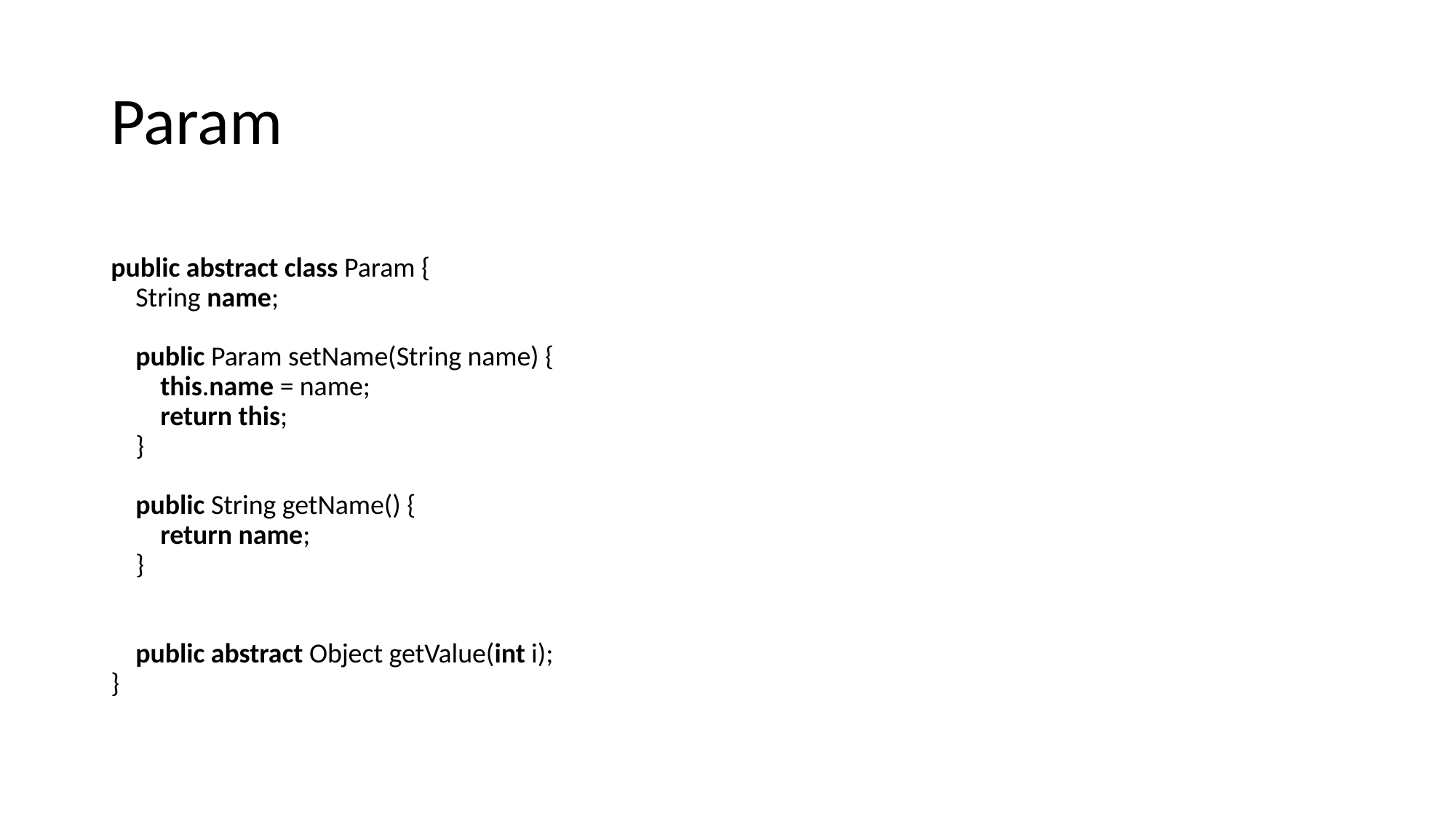

# Param
public abstract class Param {
    String name;
    public Param setName(String name) {
        this.name = name;
        return this;
    }
    public String getName() {
        return name;
    }
    public abstract Object getValue(int i);
}